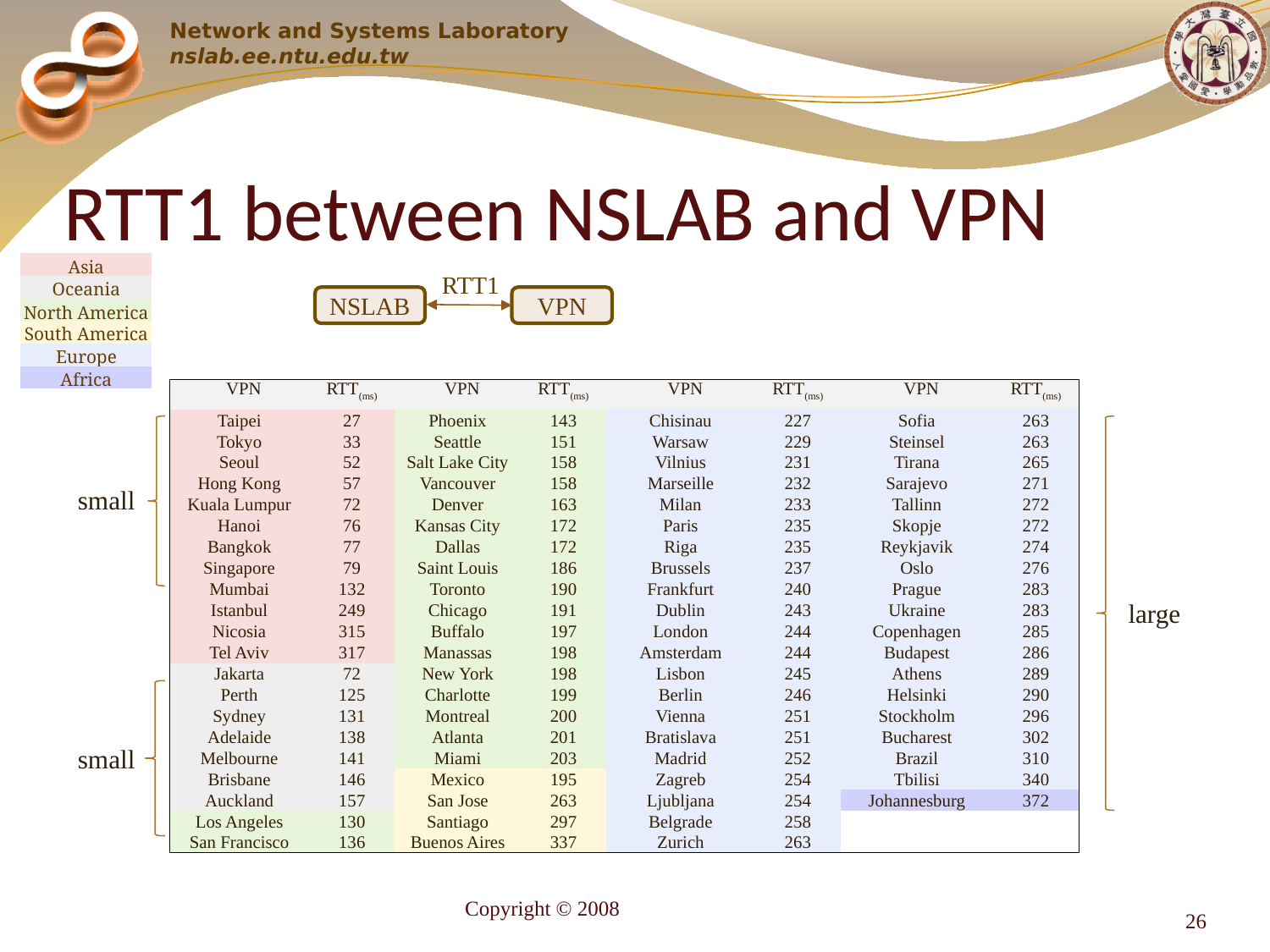

# RTT1 between NSLAB and VPN
| Asia |
| --- |
RTT1

| Oceania |
| --- |
NSLAB
VPN
| North America |
| --- |
| South America |
| --- |
| Europe |
| --- |
| Africa |
| --- |
| VPN | RTT(ms) | VPN | RTT(ms) | VPN | RTT(ms) | VPN | RTT(ms) |
| --- | --- | --- | --- | --- | --- | --- | --- |
| Taipei | 27 | Phoenix | 143 | Chisinau | 227 | Sofia | 263 |
| Tokyo | 33 | Seattle | 151 | Warsaw | 229 | Steinsel | 263 |
| Seoul | 52 | Salt Lake City | 158 | Vilnius | 231 | Tirana | 265 |
| Hong Kong | 57 | Vancouver | 158 | Marseille | 232 | Sarajevo | 271 |
| Kuala Lumpur | 72 | Denver | 163 | Milan | 233 | Tallinn | 272 |
| Hanoi | 76 | Kansas City | 172 | Paris | 235 | Skopje | 272 |
| Bangkok | 77 | Dallas | 172 | Riga | 235 | Reykjavik | 274 |
| Singapore | 79 | Saint Louis | 186 | Brussels | 237 | Oslo | 276 |
| Mumbai | 132 | Toronto | 190 | Frankfurt | 240 | Prague | 283 |
| Istanbul | 249 | Chicago | 191 | Dublin | 243 | Ukraine | 283 |
| Nicosia | 315 | Buffalo | 197 | London | 244 | Copenhagen | 285 |
| Tel Aviv | 317 | Manassas | 198 | Amsterdam | 244 | Budapest | 286 |
| Jakarta | 72 | New York | 198 | Lisbon | 245 | Athens | 289 |
| Perth | 125 | Charlotte | 199 | Berlin | 246 | Helsinki | 290 |
| Sydney | 131 | Montreal | 200 | Vienna | 251 | Stockholm | 296 |
| Adelaide | 138 | Atlanta | 201 | Bratislava | 251 | Bucharest | 302 |
| Melbourne | 141 | Miami | 203 | Madrid | 252 | Brazil | 310 |
| Brisbane | 146 | Mexico | 195 | Zagreb | 254 | Tbilisi | 340 |
| Auckland | 157 | San Jose | 263 | Ljubljana | 254 | Johannesburg | 372 |
| Los Angeles | 130 | Santiago | 297 | Belgrade | 258 |  |  |
| San Francisco | 136 | Buenos Aires | 337 | Zurich | 263 |  |  |

small
large

small
Copyright © 2008
26